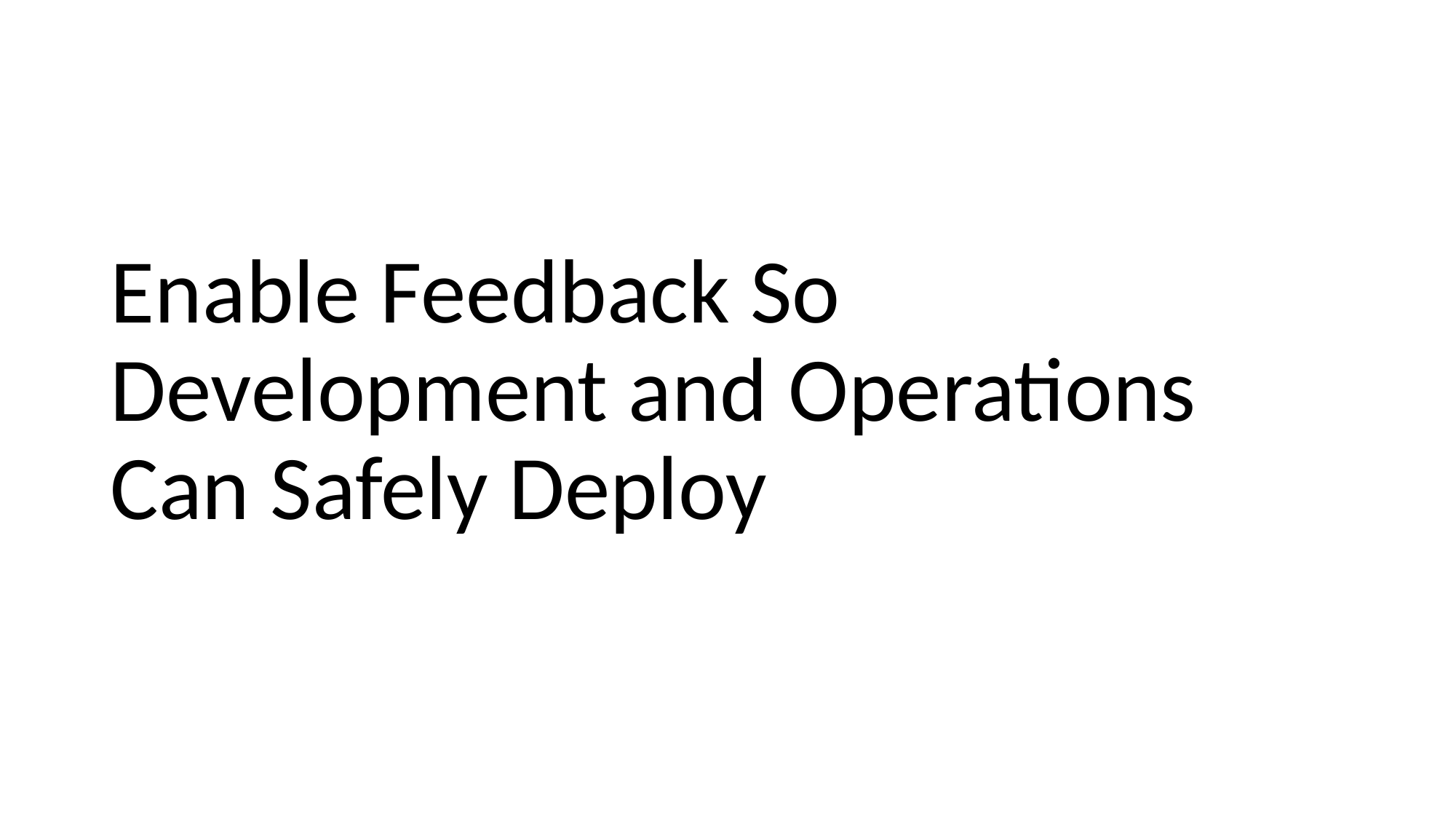

# Enable Feedback So Development and Operations Can Safely Deploy